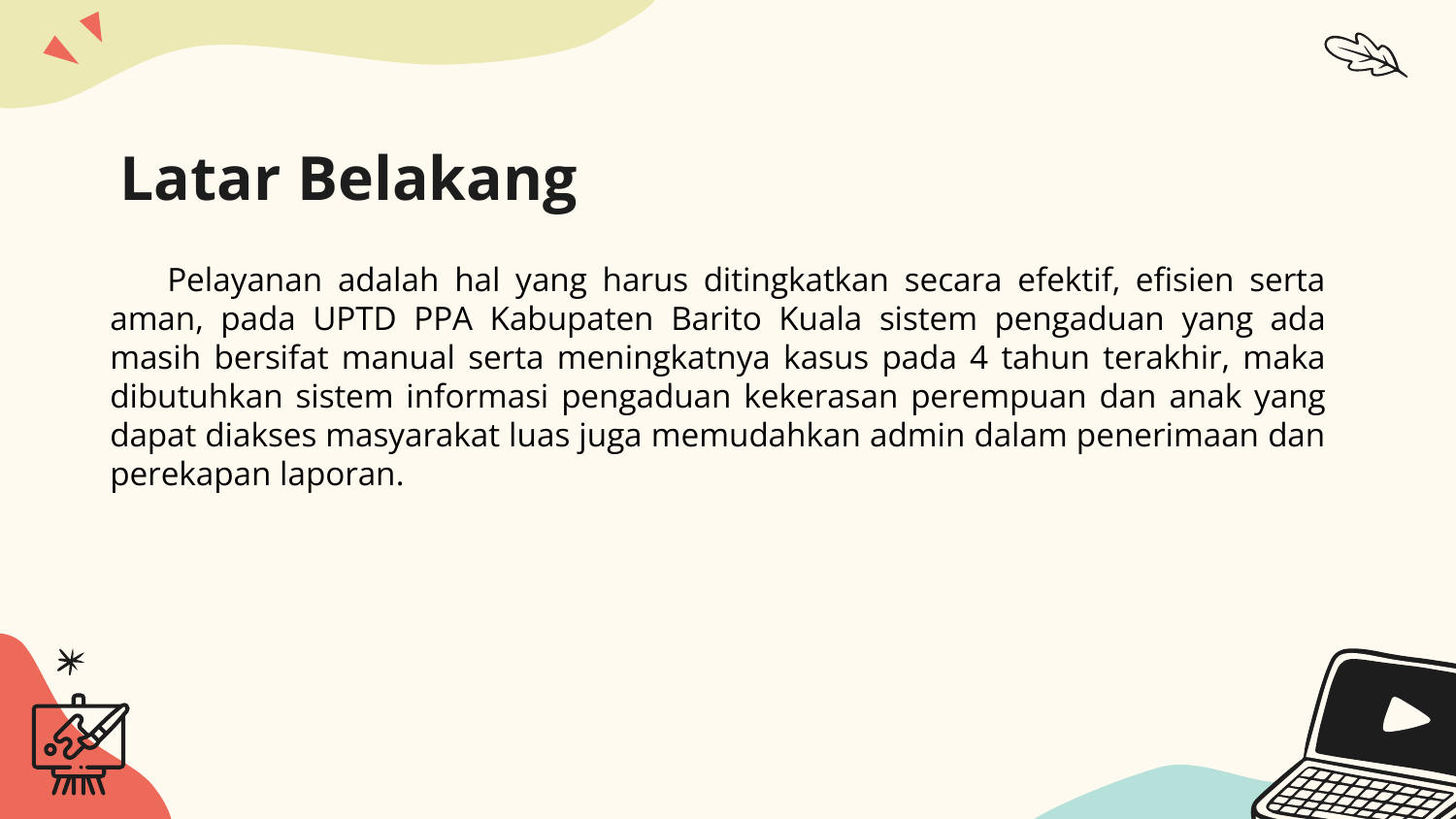

# Latar Belakang
Pelayanan adalah hal yang harus ditingkatkan secara efektif, efisien serta aman, pada UPTD PPA Kabupaten Barito Kuala sistem pengaduan yang ada masih bersifat manual serta meningkatnya kasus pada 4 tahun terakhir, maka dibutuhkan sistem informasi pengaduan kekerasan perempuan dan anak yang dapat diakses masyarakat luas juga memudahkan admin dalam penerimaan dan perekapan laporan.